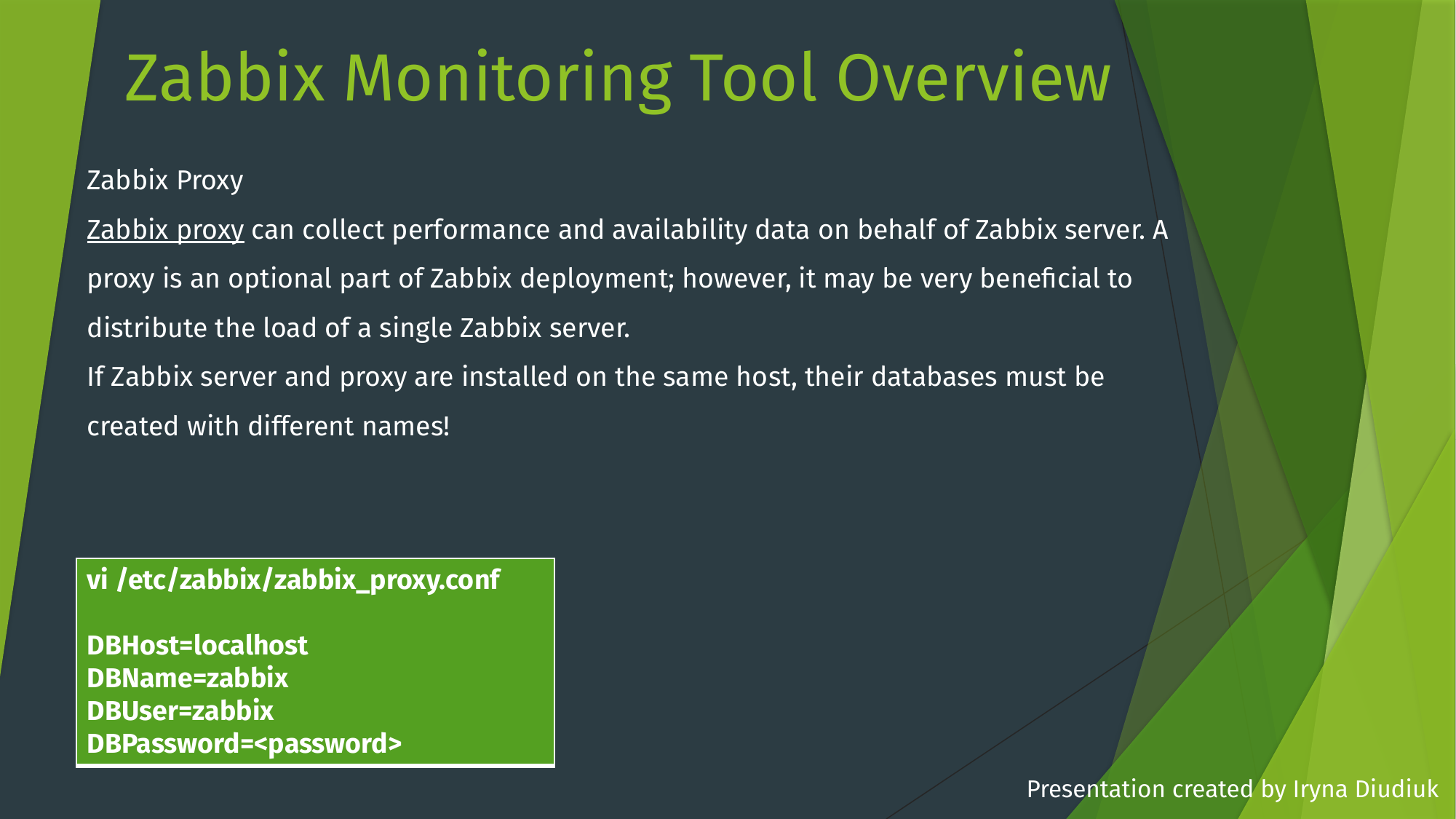

# Zabbix Monitoring Tool Overview
Zabbix Proxy
Zabbix proxy can collect performance and availability data on behalf of Zabbix server. A proxy is an optional part of Zabbix deployment; however, it may be very beneficial to distribute the load of a single Zabbix server.
If Zabbix server and proxy are installed on the same host, their databases must be created with different names!

| vi /etc/zabbix/zabbix\_proxy.conf DBHost=localhost DBName=zabbix DBUser=zabbix DBPassword=<password> |
| --- |
Presentation created by Iryna Diudiuk